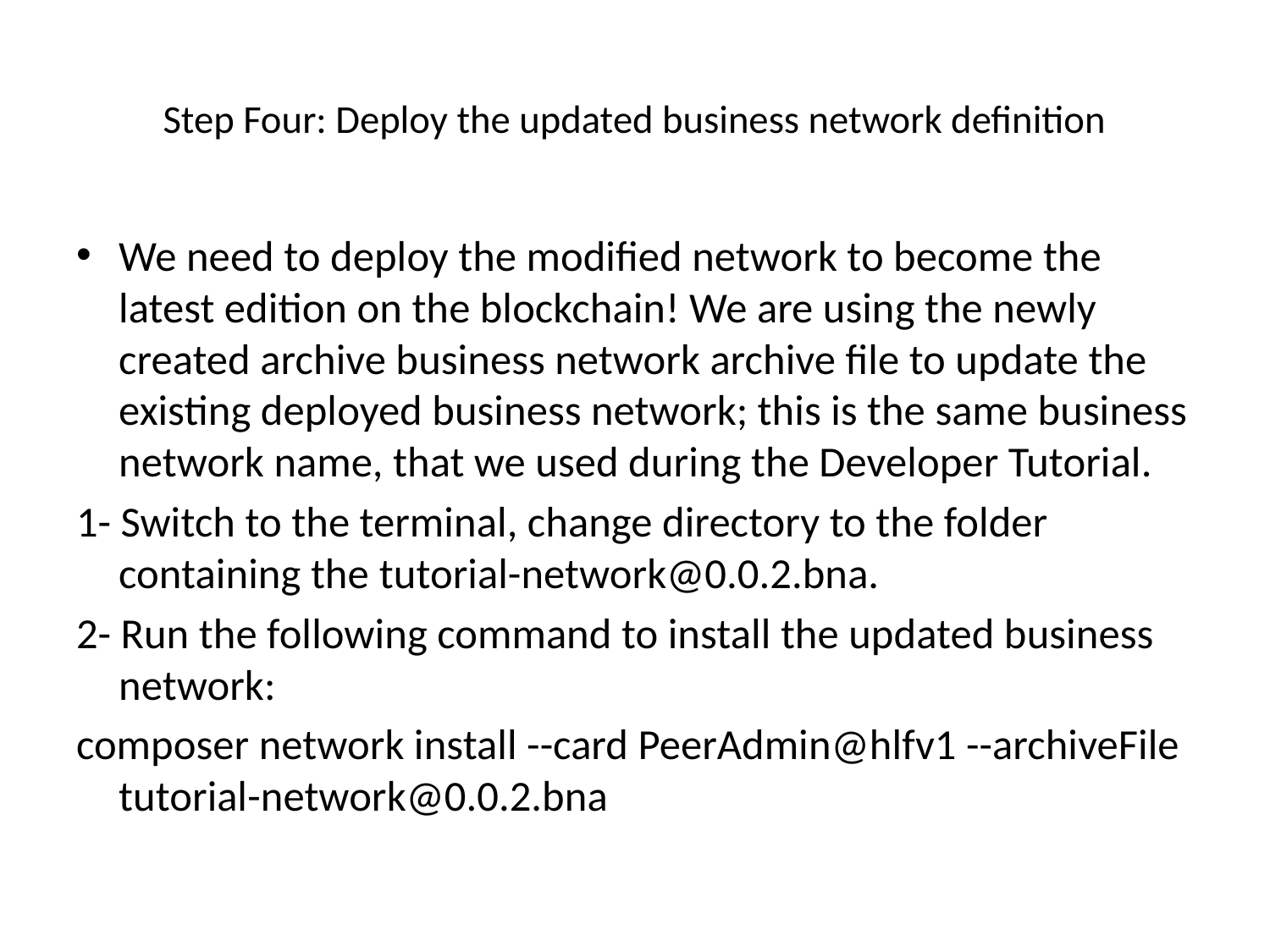

# Step Four: Deploy the updated business network definition
We need to deploy the modified network to become the latest edition on the blockchain! We are using the newly created archive business network archive file to update the existing deployed business network; this is the same business network name, that we used during the Developer Tutorial.
1- Switch to the terminal, change directory to the folder containing the tutorial-network@0.0.2.bna.
2- Run the following command to install the updated business network:
composer network install --card PeerAdmin@hlfv1 --archiveFile tutorial-network@0.0.2.bna